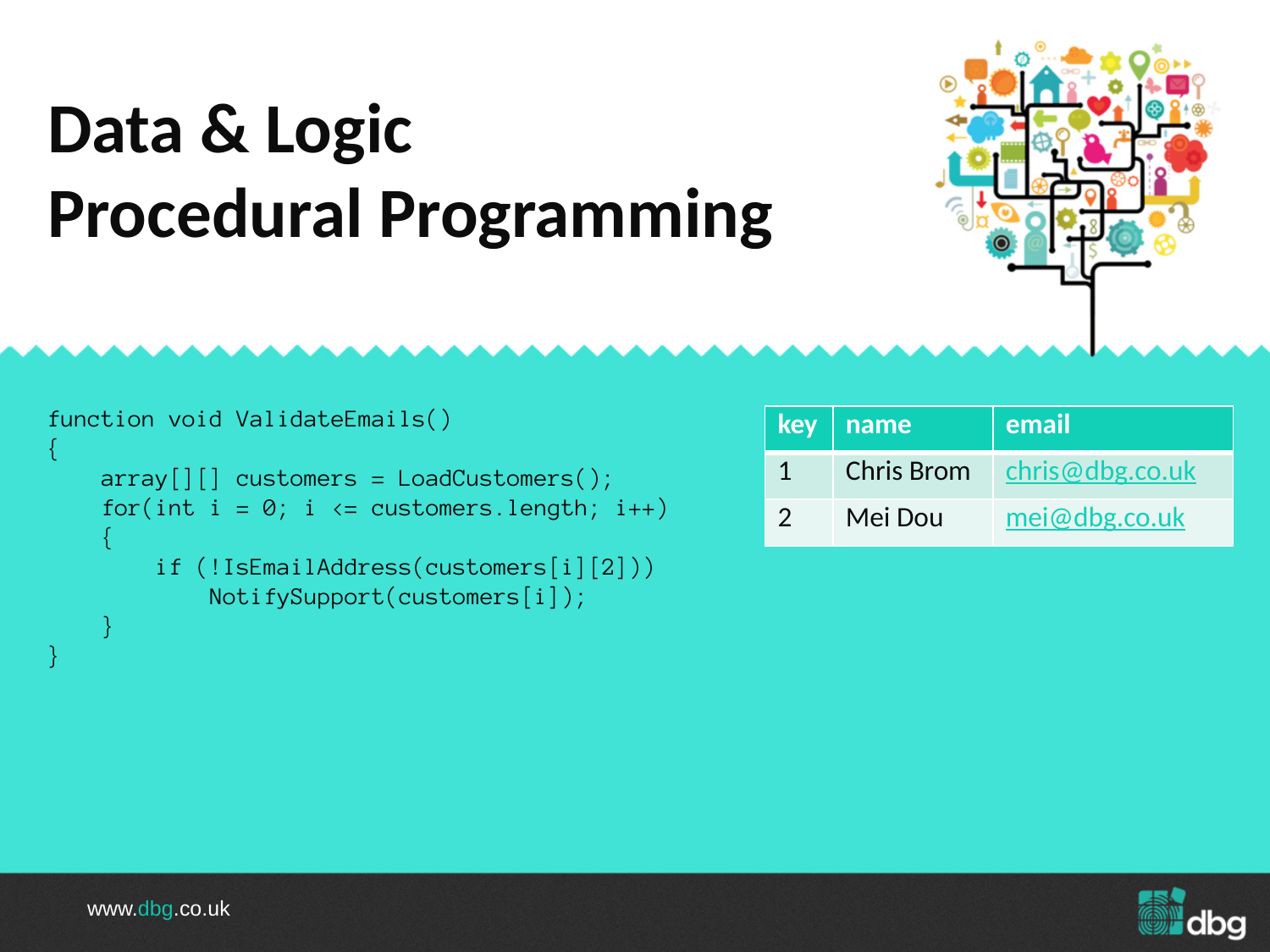

Data & Logic
Procedural Programming
function void ValidateEmails()
{
    array[][] customers = LoadCustomers();
    for(int i = 0; i <= customers.length; i++)
    {
        if (!IsEmailAddress(customers[i][2]))
            NotifySupport(customers[i]);
    }
}
| key | name | email |
| --- | --- | --- |
| 1 | Chris Brom | chris@dbg.co.uk |
| 2 | Mei Dou | mei@dbg.co.uk |